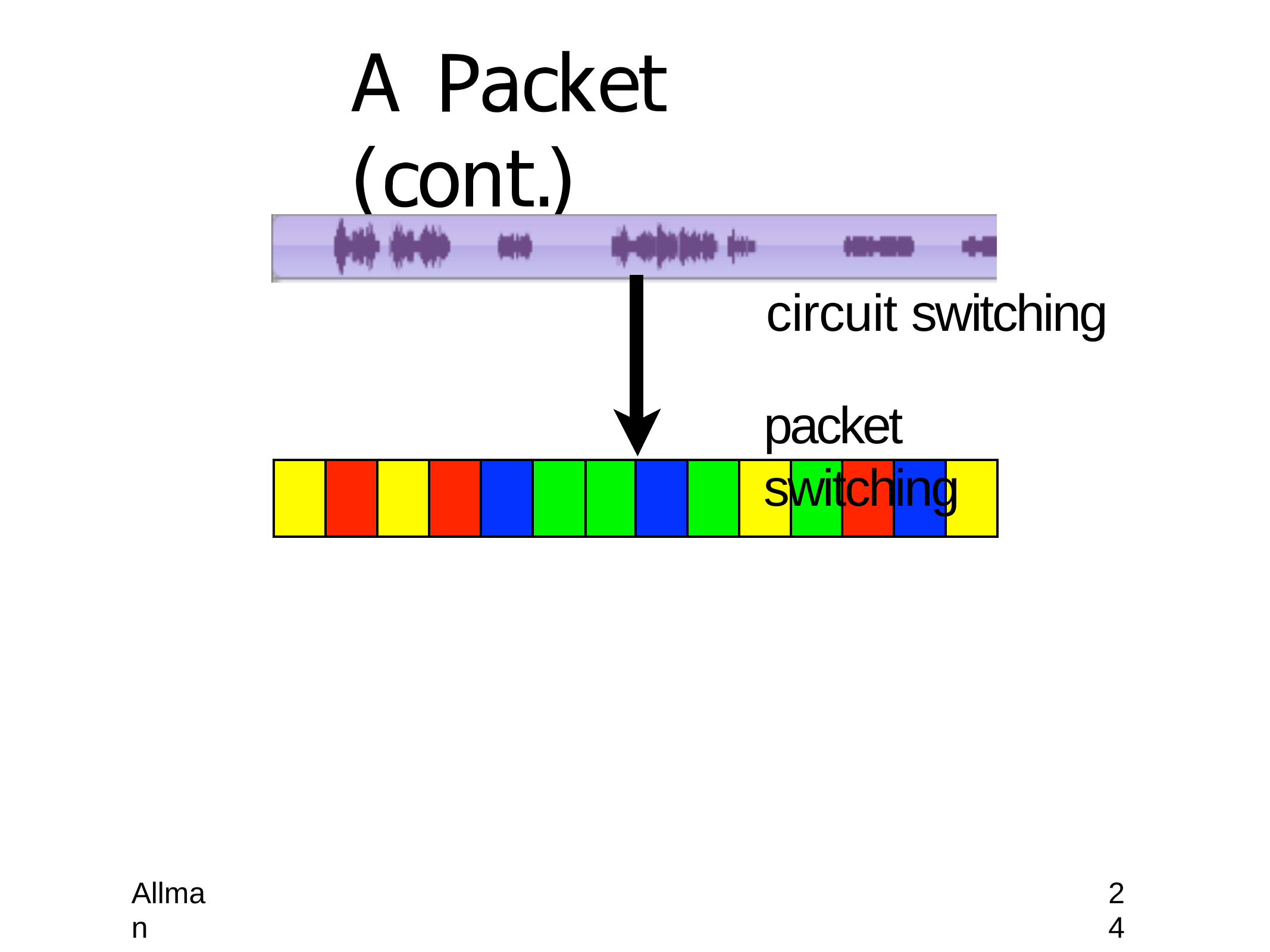

# A Packet (cont.)

circuit switching
packet switching

|  |  |  |  |  |  |  |  |  |  |  |  |  |  |
| --- | --- | --- | --- | --- | --- | --- | --- | --- | --- | --- | --- | --- | --- |
Allman
24